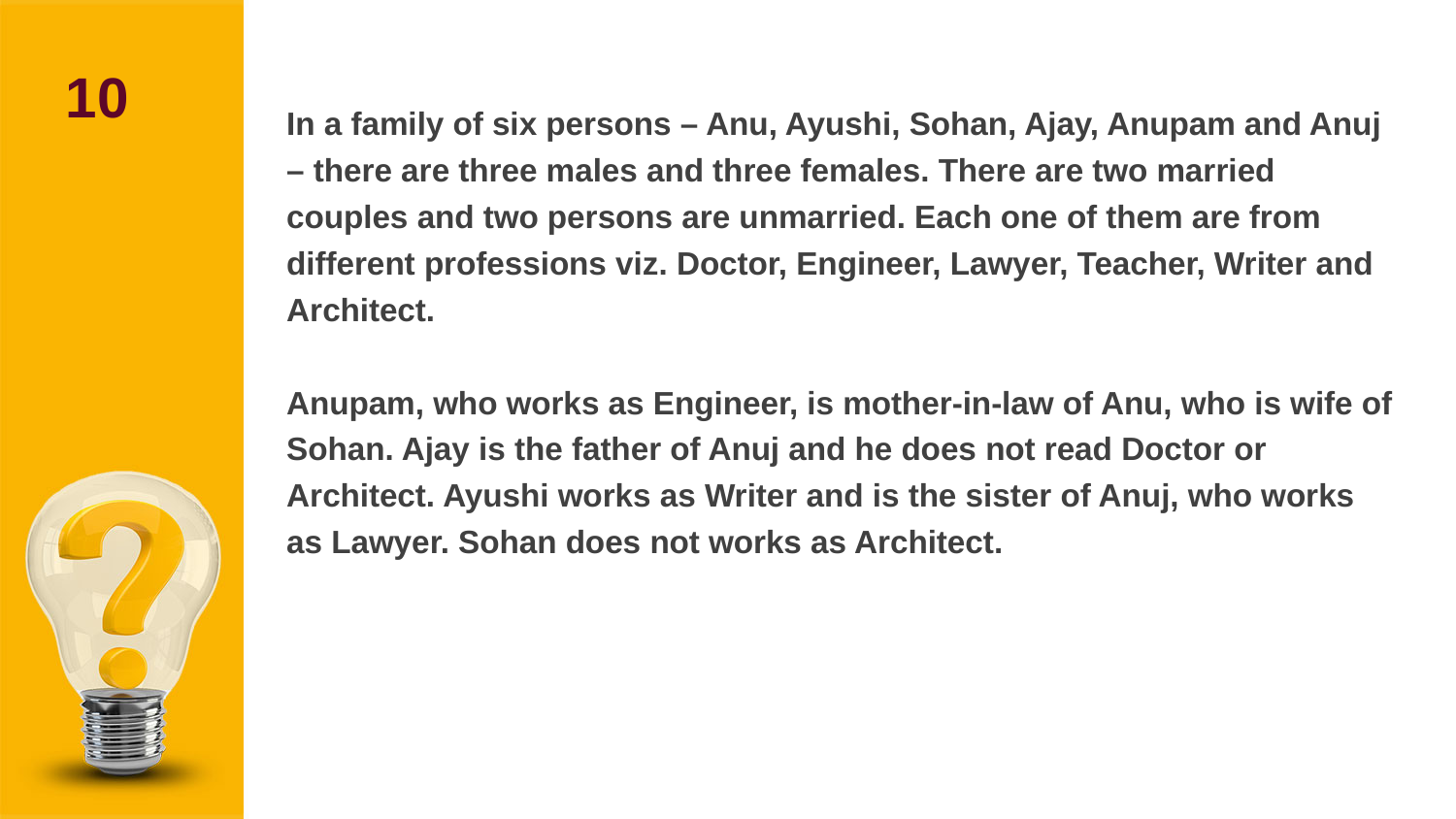

10
In a family of six persons – Anu, Ayushi, Sohan, Ajay, Anupam and Anuj – there are three males and three females. There are two married
couples and two persons are unmarried. Each one of them are from
different professions viz. Doctor, Engineer, Lawyer, Teacher, Writer and Architect.
Anupam, who works as Engineer, is mother-in-law of Anu, who is wife of Sohan. Ajay is the father of Anuj and he does not read Doctor or
Architect. Ayushi works as Writer and is the sister of Anuj, who works
as Lawyer. Sohan does not works as Architect.